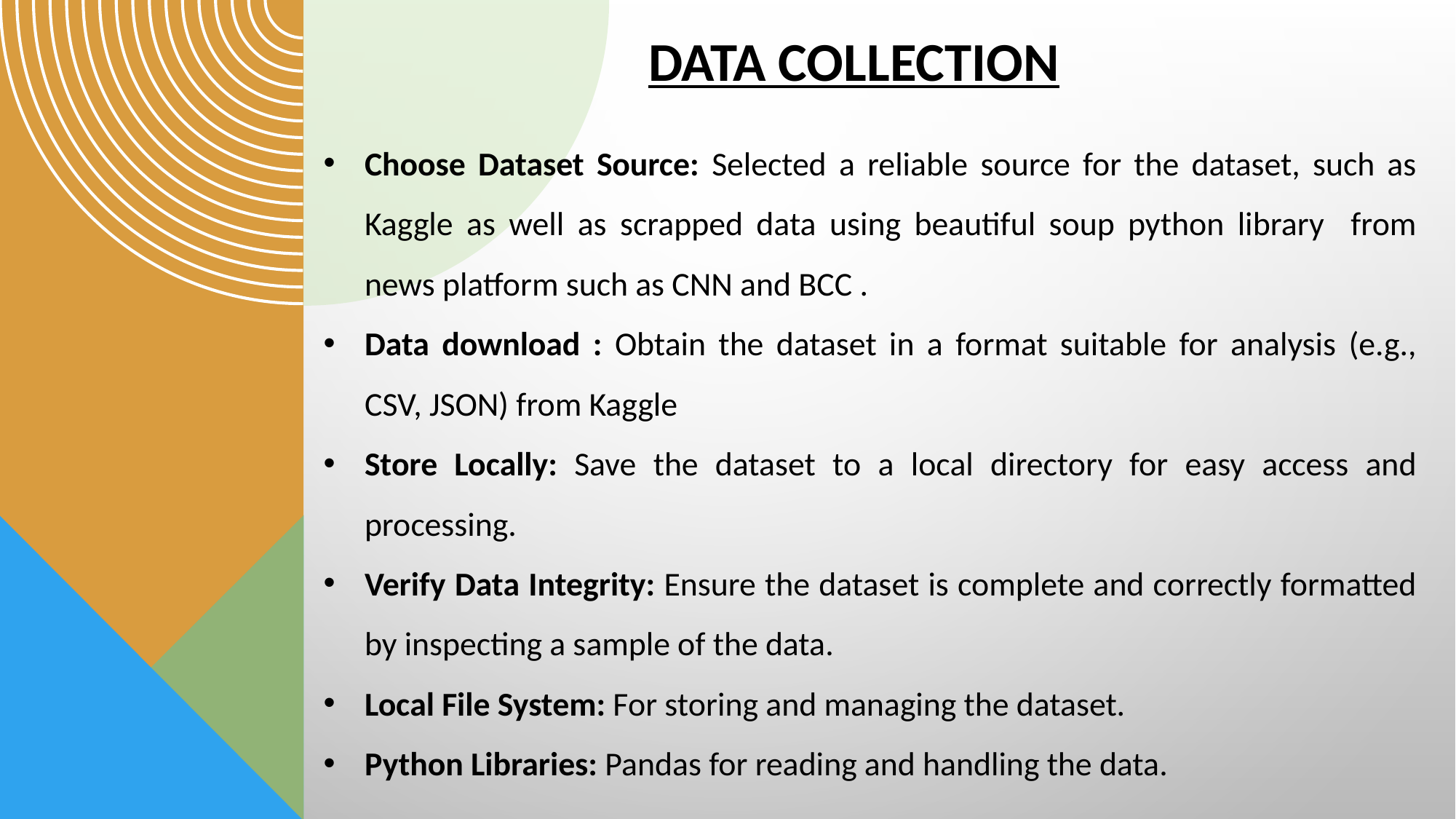

Data Collection
Choose Dataset Source: Selected a reliable source for the dataset, such as Kaggle as well as scrapped data using beautiful soup python library  from news platform such as CNN and BCC .
Data download : Obtain the dataset in a format suitable for analysis (e.g., CSV, JSON) from Kaggle
Store Locally: Save the dataset to a local directory for easy access and processing.
Verify Data Integrity: Ensure the dataset is complete and correctly formatted by inspecting a sample of the data.
Local File System: For storing and managing the dataset.
Python Libraries: Pandas for reading and handling the data.